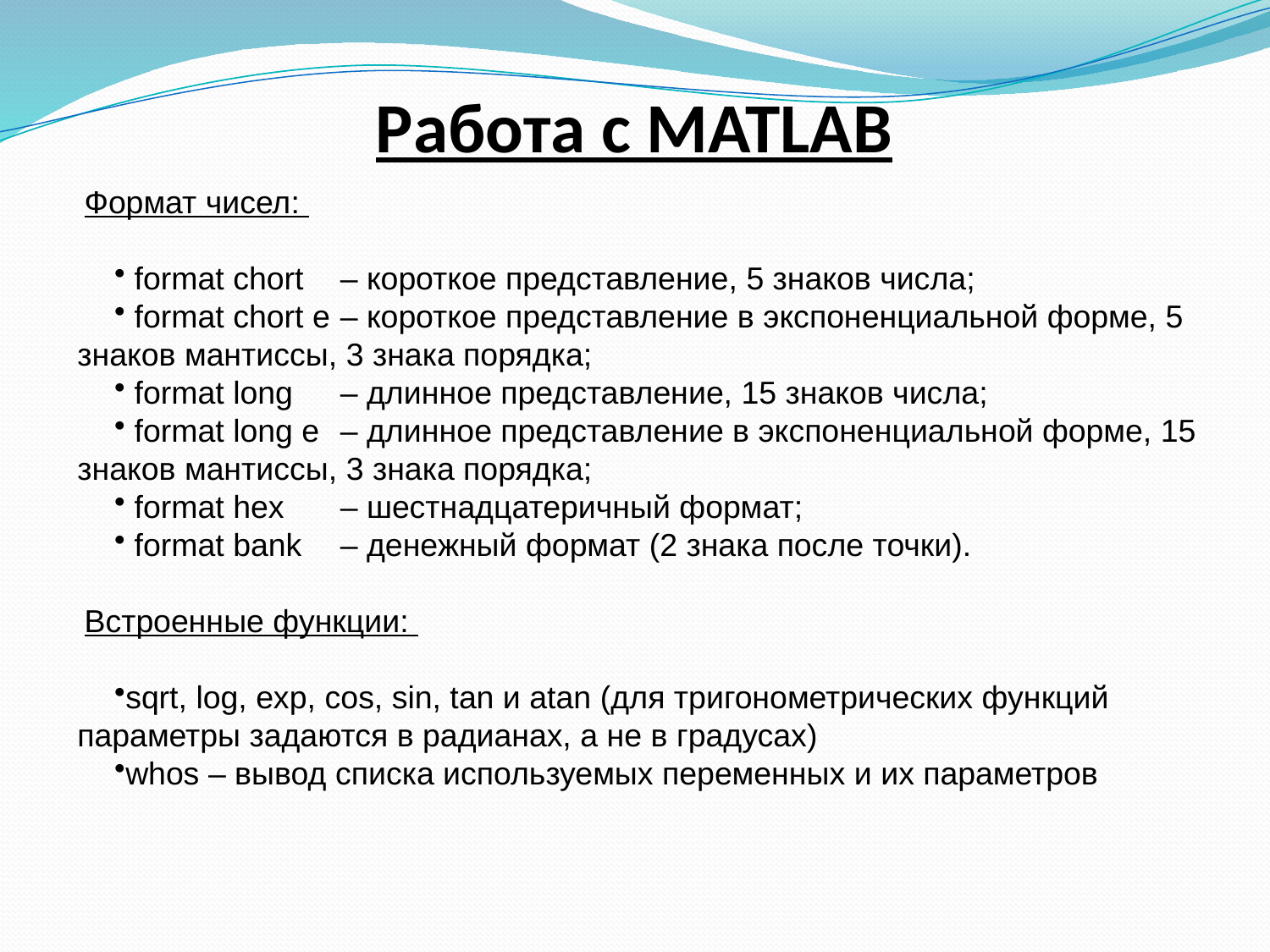

Работа с MATLAB
Формат чисел:

 format chort	 – короткое представление, 5 знаков числа;
 format chort e	 – короткое представление в экспоненциальной форме, 5 знаков мантиссы, 3 знака порядка;
 format long	 – длинное представление, 15 знаков числа;
 format long e	 – длинное представление в экспоненциальной форме, 15 знаков мантиссы, 3 знака порядка;
 format hex	 – шестнадцатеричный формат;
 format bank	 – денежный формат (2 знака после точки).

Встроенные функции:

sqrt, log, exp, cos, sin, tan и atan (для тригонометрических функций параметры задаются в радианах, а не в градусах)
whos – вывод списка используемых переменных и их параметров